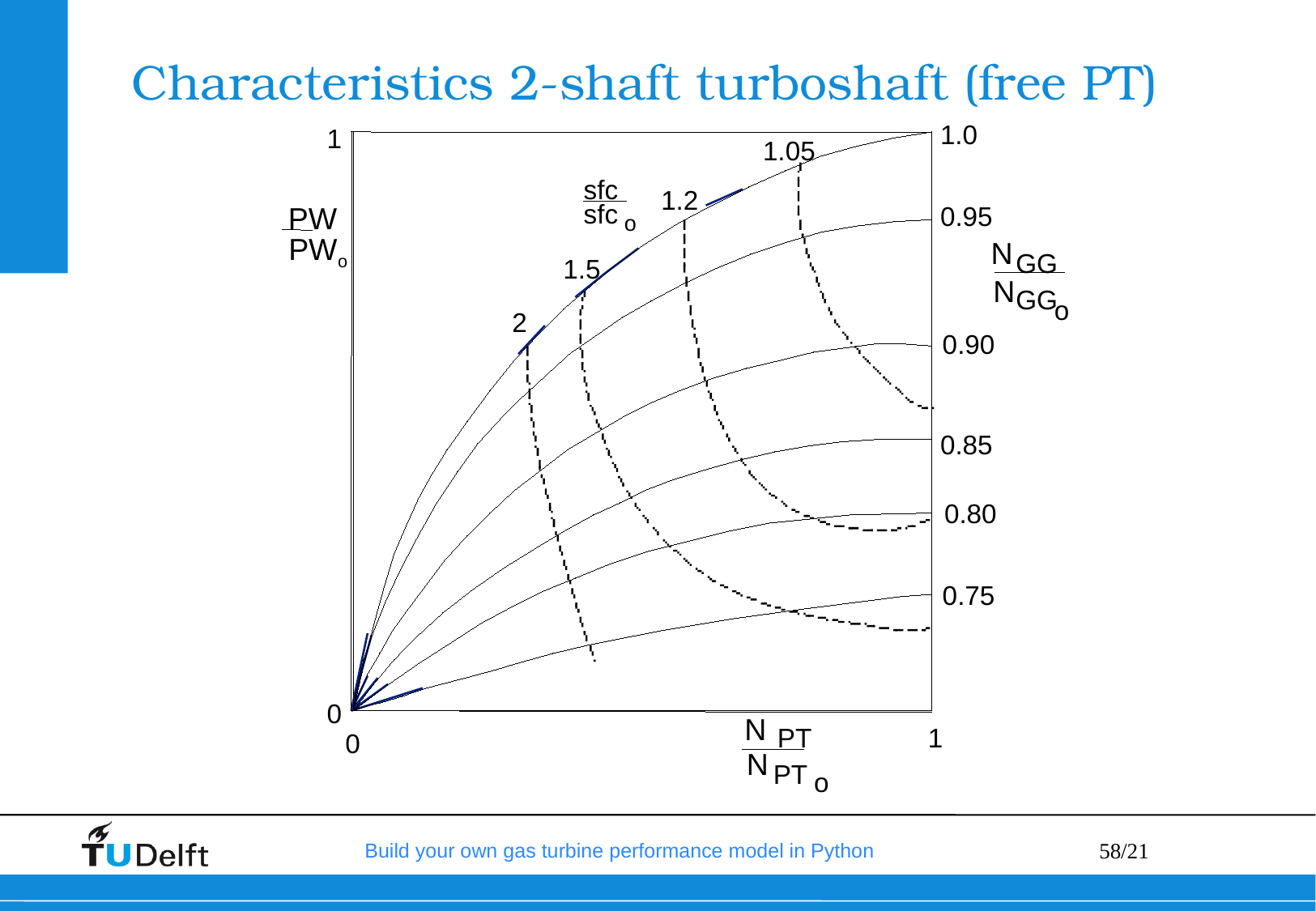

# Characteristics 2-shaft turboshaft (free PT)

1.0
1

1.05

sfc

1.2

sfc
PW
0.95

o

PWo

N

GG

1.5

N

GG

o

2

0.90

0.85

0.80

0.75

0
N

PT
1
0
N

PT
o